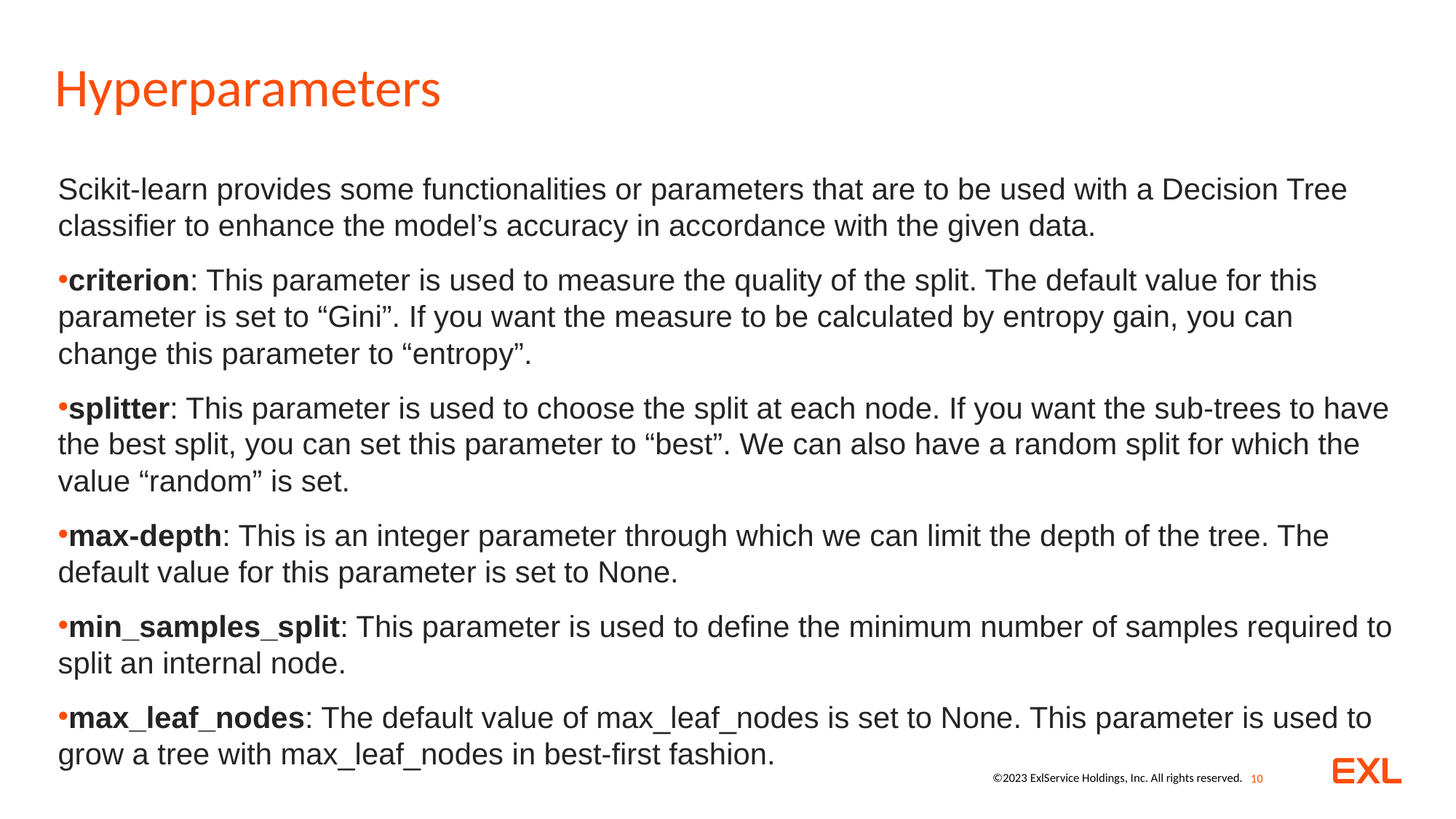

# Hyperparameters
Scikit-learn provides some functionalities or parameters that are to be used with a Decision Tree classifier to enhance the model’s accuracy in accordance with the given data.
criterion: This parameter is used to measure the quality of the split. The default value for this parameter is set to “Gini”. If you want the measure to be calculated by entropy gain, you can change this parameter to “entropy”.
splitter: This parameter is used to choose the split at each node. If you want the sub-trees to have the best split, you can set this parameter to “best”. We can also have a random split for which the value “random” is set.
max-depth: This is an integer parameter through which we can limit the depth of the tree. The default value for this parameter is set to None.
min_samples_split: This parameter is used to define the minimum number of samples required to split an internal node.
max_leaf_nodes: The default value of max_leaf_nodes is set to None. This parameter is used to grow a tree with max_leaf_nodes in best-first fashion.